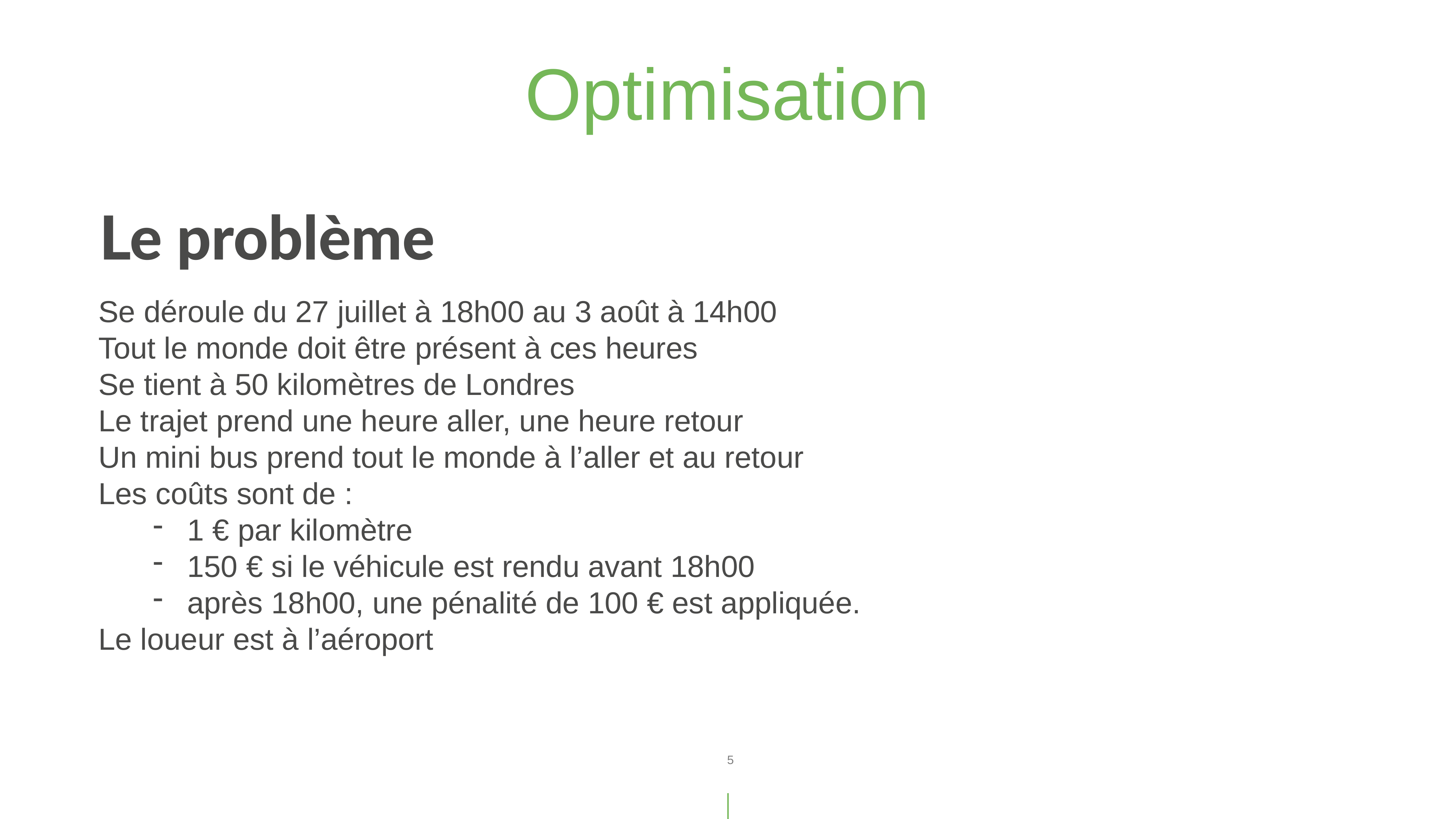

Optimisation
Le problème
Se déroule du 27 juillet à 18h00 au 3 août à 14h00
Tout le monde doit être présent à ces heures
Se tient à 50 kilomètres de Londres
Le trajet prend une heure aller, une heure retour
Un mini bus prend tout le monde à l’aller et au retour
Les coûts sont de :
1 € par kilomètre
150 € si le véhicule est rendu avant 18h00
après 18h00, une pénalité de 100 € est appliquée.
Le loueur est à l’aéroport
5